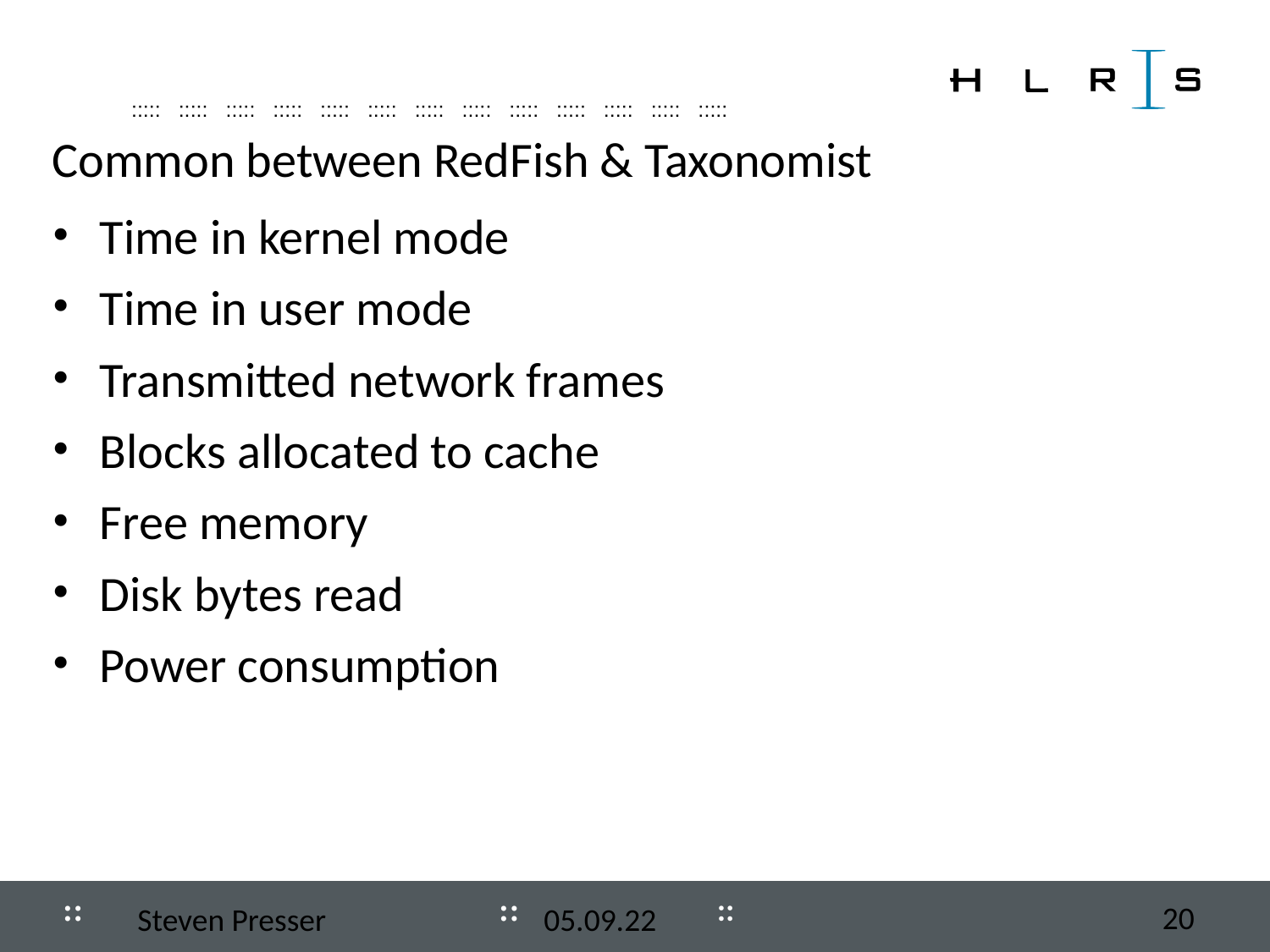

Common between RedFish & Taxonomist
Time in kernel mode
Time in user mode
Transmitted network frames
Blocks allocated to cache
Free memory
Disk bytes read
Power consumption